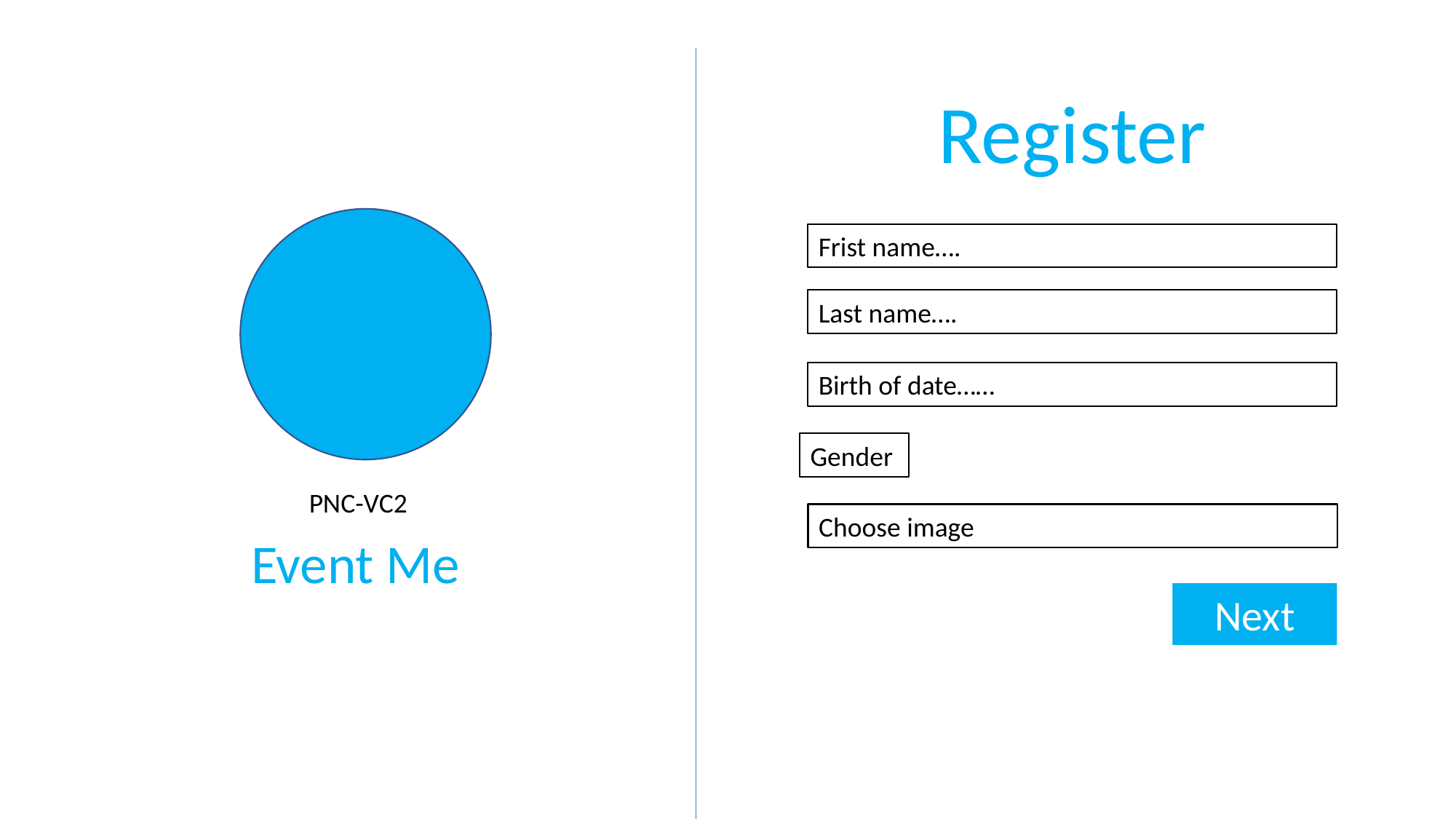

Register

Frist name….
Last name….
Birth of date……
Gender
PNC-VC2
Choose image
Event Me
Next